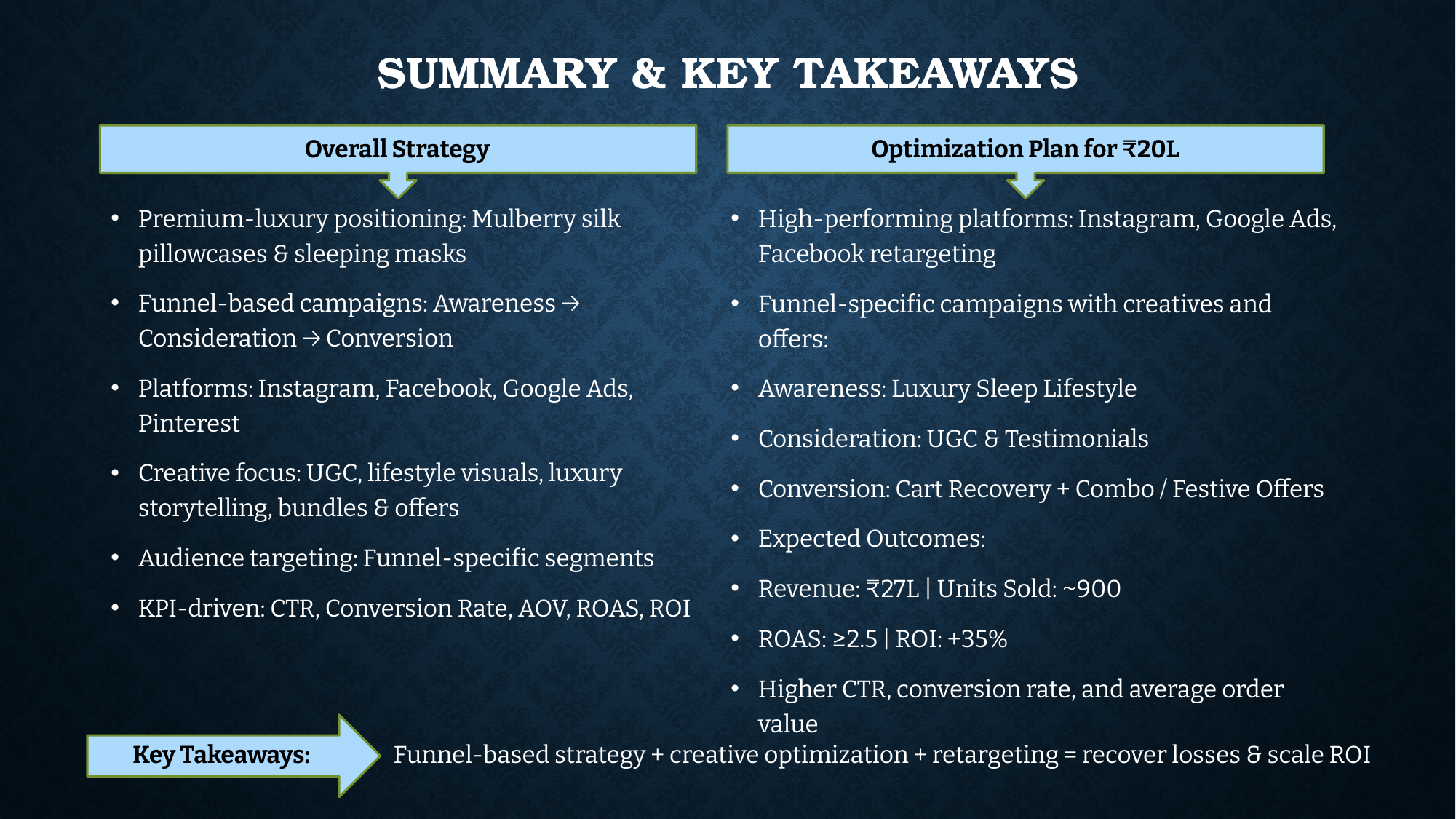

# Summary & Key Takeaways

Optimization Plan for ₹20L

Overall Strategy

Premium-luxury positioning: Mulberry silk pillowcases & sleeping masks
Funnel-based campaigns: Awareness → Consideration → Conversion
Platforms: Instagram, Facebook, Google Ads, Pinterest
Creative focus: UGC, lifestyle visuals, luxury storytelling, bundles & offers
Audience targeting: Funnel-specific segments
KPI-driven: CTR, Conversion Rate, AOV, ROAS, ROI
High-performing platforms: Instagram, Google Ads, Facebook retargeting
Funnel-specific campaigns with creatives and offers:
Awareness: Luxury Sleep Lifestyle
Consideration: UGC & Testimonials
Conversion: Cart Recovery + Combo / Festive Offers
Expected Outcomes:
Revenue: ₹27L | Units Sold: ~900
ROAS: ≥2.5 | ROI: +35%
Higher CTR, conversion rate, and average order value

Key Takeaways:
Funnel-based strategy + creative optimization + retargeting = recover losses & scale ROI